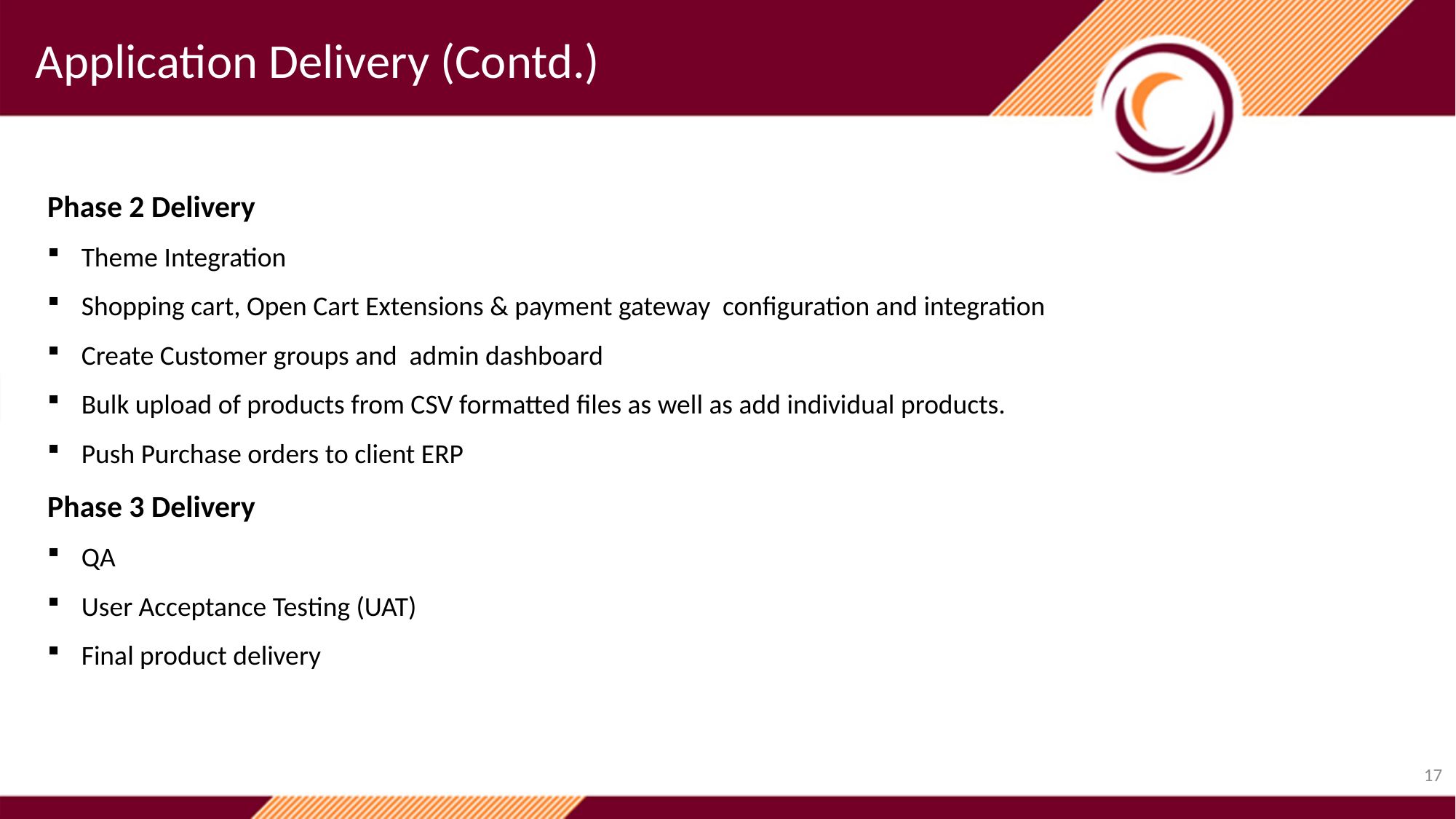

Application Delivery (Contd.)
Phase 2 Delivery
Theme Integration
Shopping cart, Open Cart Extensions & payment gateway  configuration and integration
Create Customer groups and  admin dashboard
Bulk upload of products from CSV formatted files as well as add individual products.
Push Purchase orders to client ERP
Phase 3 Delivery
QA
User Acceptance Testing (UAT)
Final product delivery
17